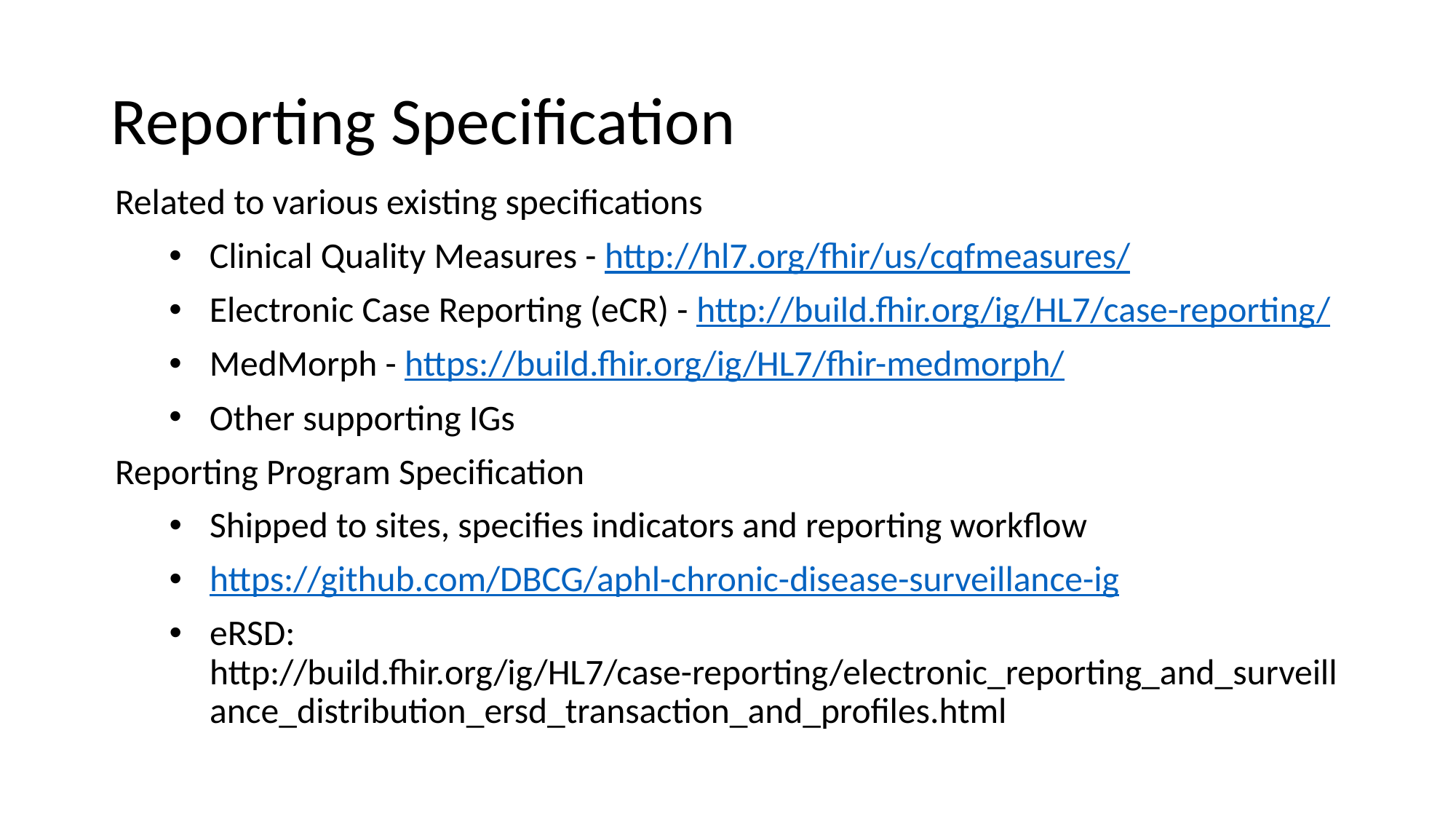

Reporting Specification
Related to various existing specifications
Clinical Quality Measures - http://hl7.org/fhir/us/cqfmeasures/
Electronic Case Reporting (eCR) - http://build.fhir.org/ig/HL7/case-reporting/
MedMorph - https://build.fhir.org/ig/HL7/fhir-medmorph/
Other supporting IGs
Reporting Program Specification
Shipped to sites, specifies indicators and reporting workflow
https://github.com/DBCG/aphl-chronic-disease-surveillance-ig
eRSD: http://build.fhir.org/ig/HL7/case-reporting/electronic_reporting_and_surveillance_distribution_ersd_transaction_and_profiles.html